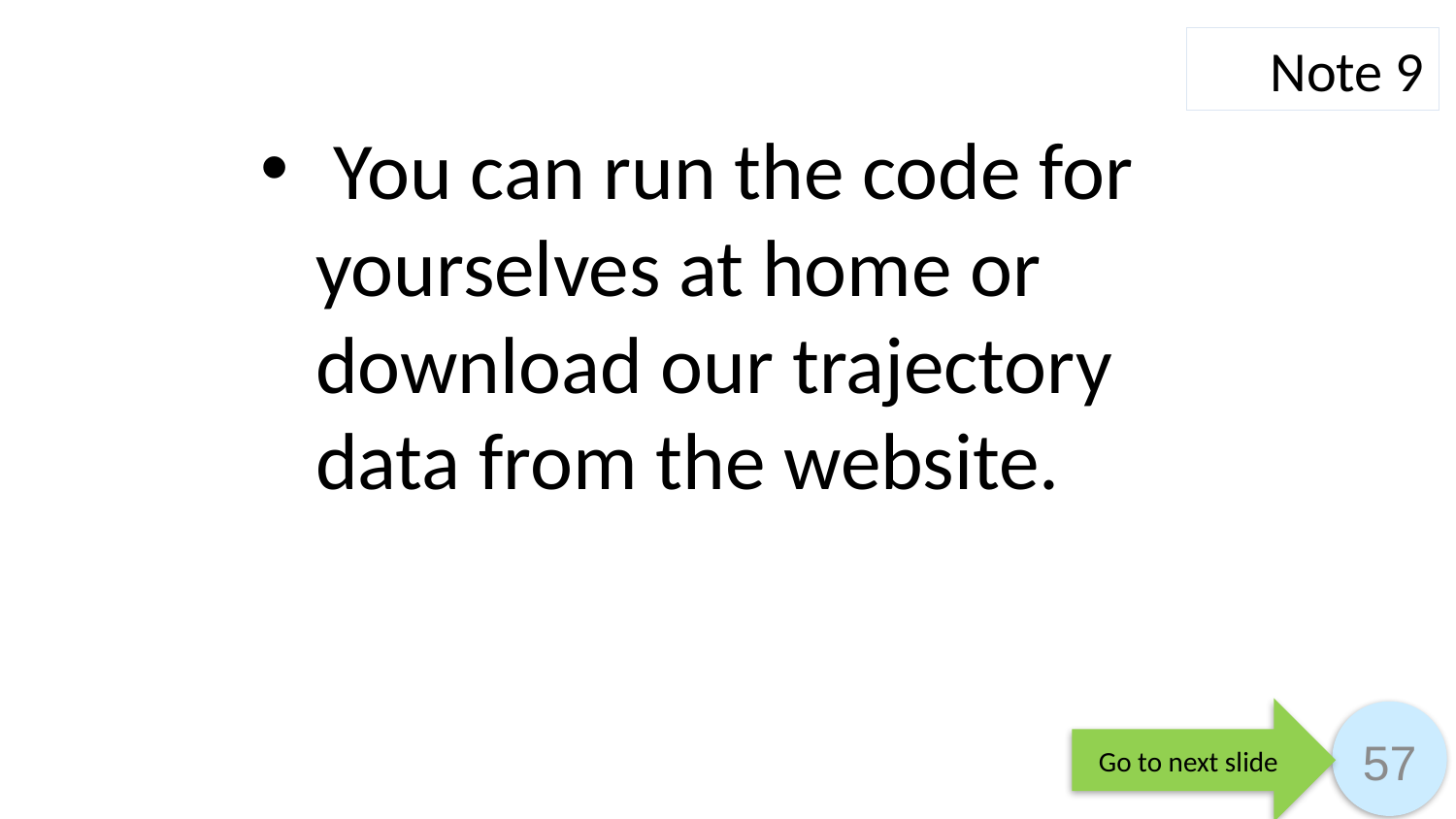

Note 9
 You can run the code for yourselves at home or download our trajectory data from the website.
Go to next slide
57